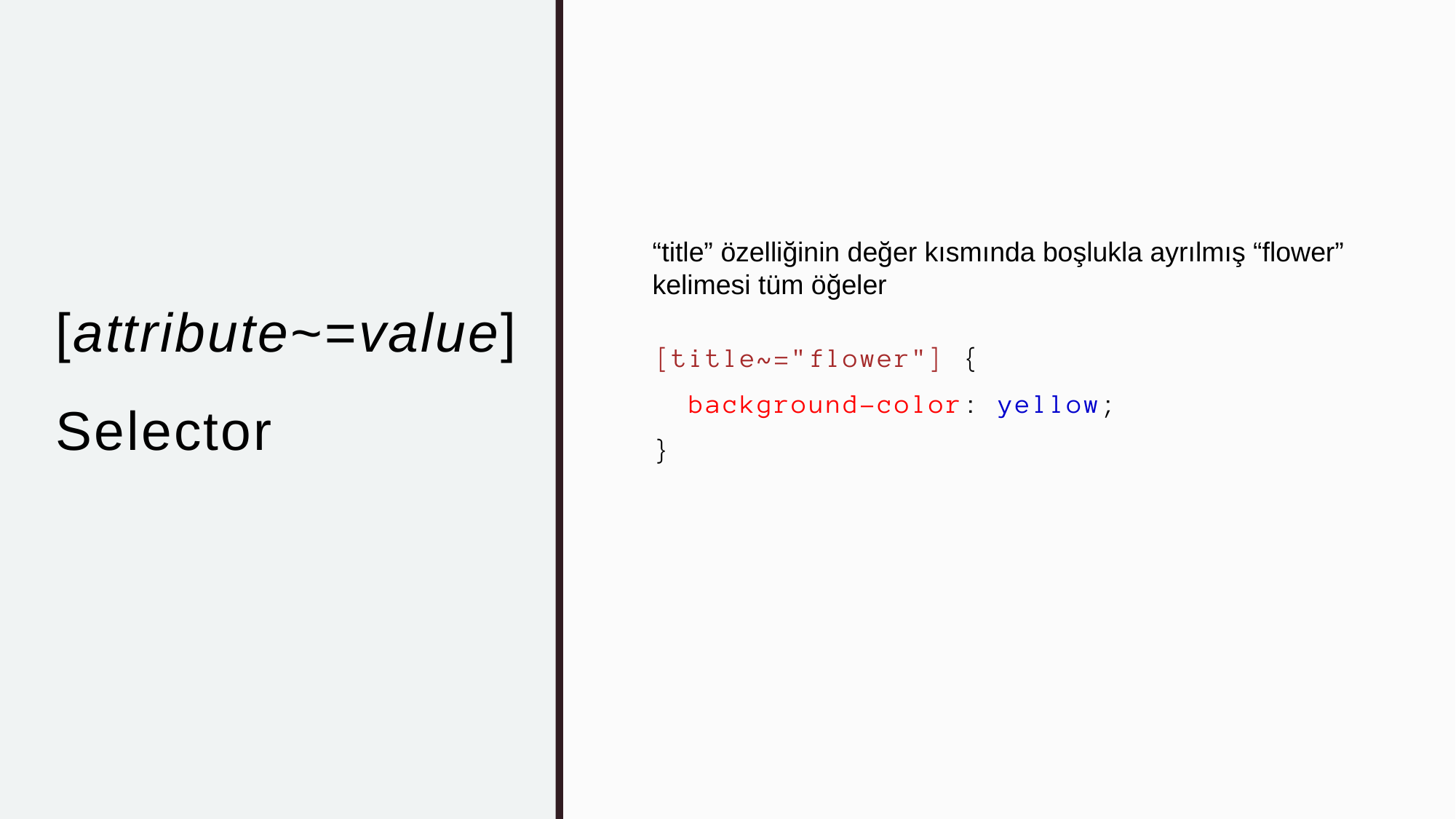

# [attribute~=value] Selector
[title~="flower"] {
  background-color: yellow;
}
“title” özelliğinin değer kısmında boşlukla ayrılmış “flower” kelimesi tüm öğeler